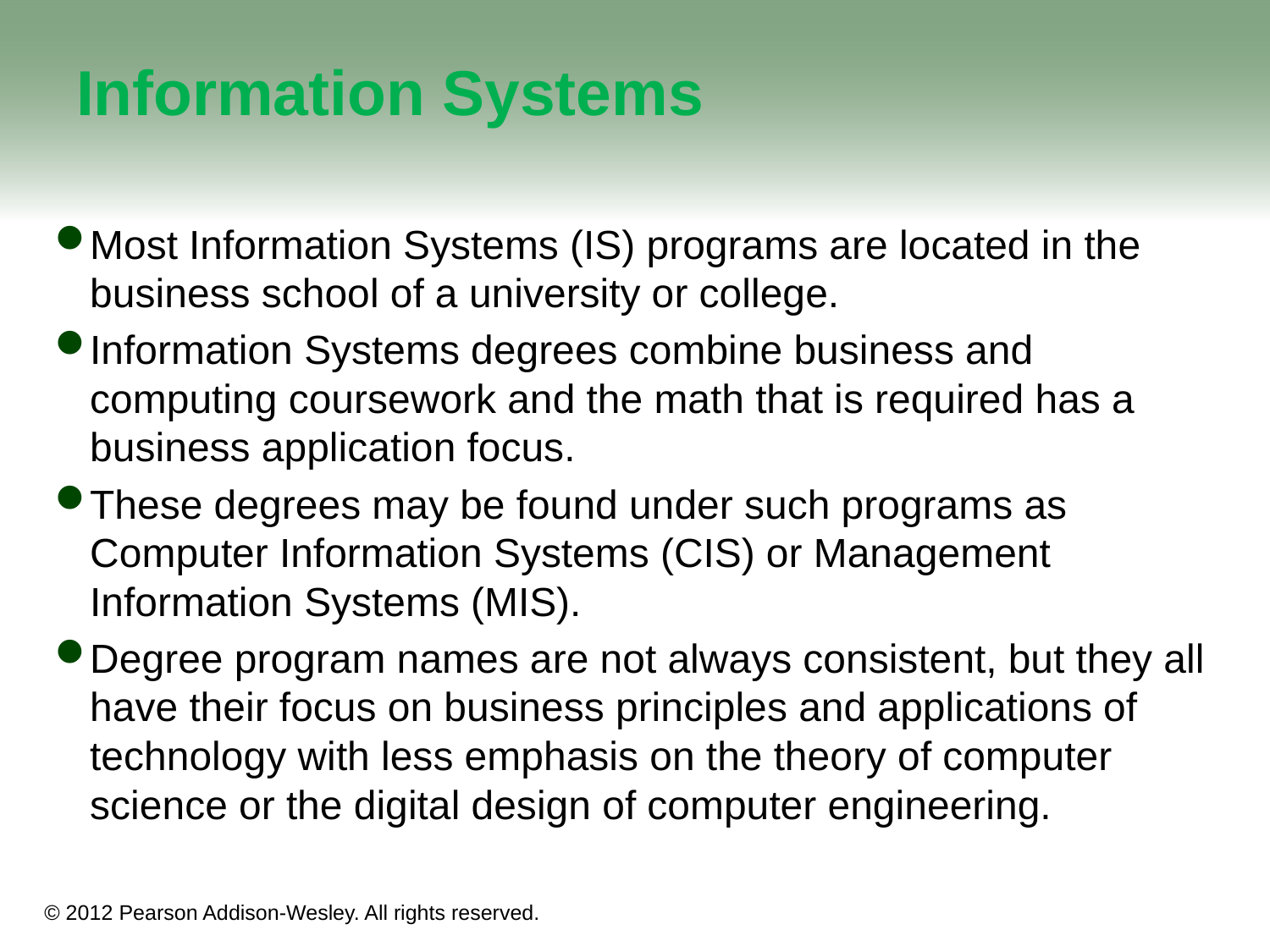

# Information Systems
Most Information Systems (IS) programs are located in the business school of a university or college.
Information Systems degrees combine business and computing coursework and the math that is required has a business application focus.
These degrees may be found under such programs as Computer Information Systems (CIS) or Management Information Systems (MIS).
Degree program names are not always consistent, but they all have their focus on business principles and applications of technology with less emphasis on the theory of computer science or the digital design of computer engineering.